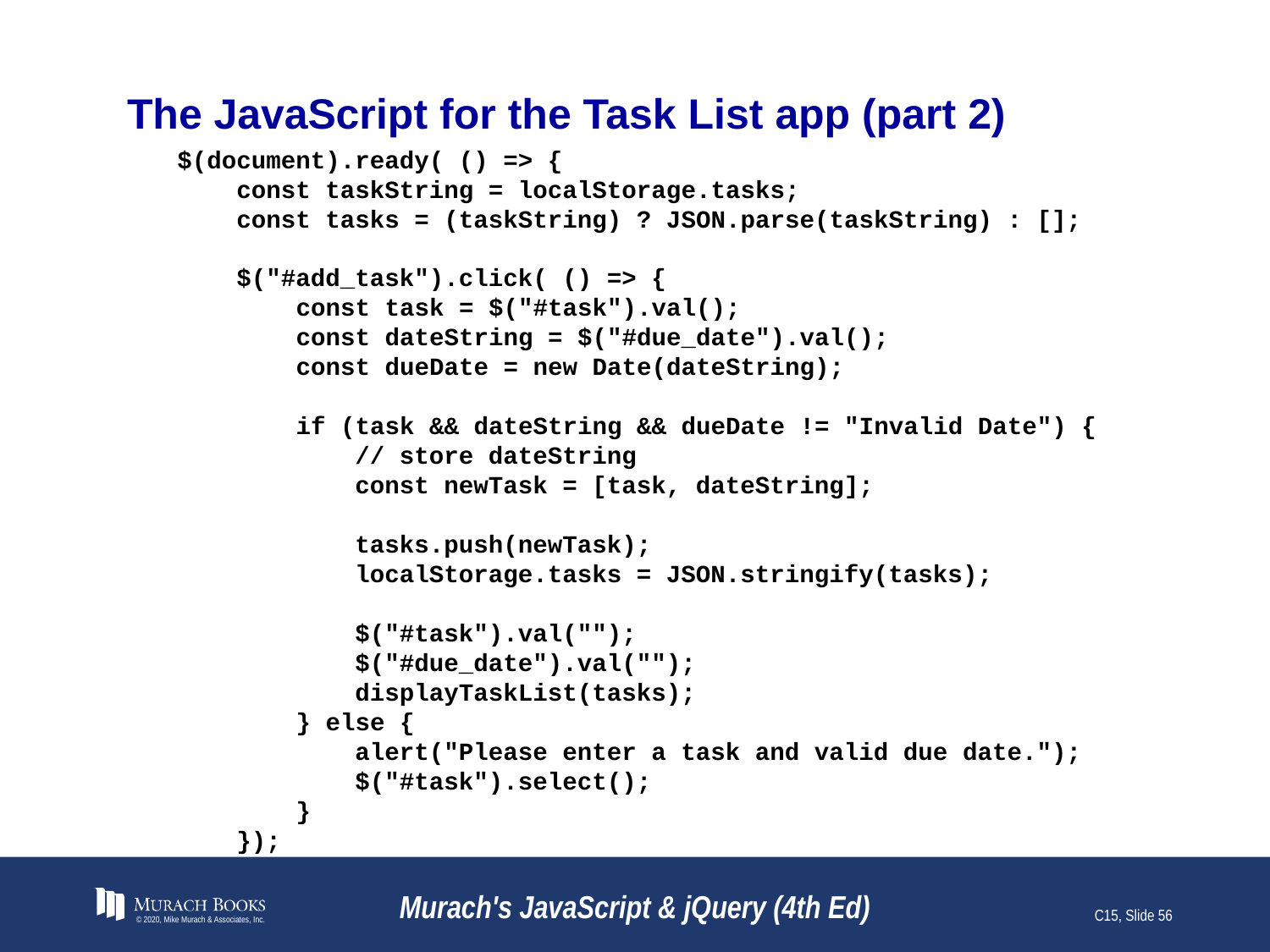

# The JavaScript for the Task List app (part 2)
$(document).ready( () => {
    const taskString = localStorage.tasks;
    const tasks = (taskString) ? JSON.parse(taskString) : [];

    $("#add_task").click( () => {
        const task = $("#task").val();
        const dateString = $("#due_date").val();
        const dueDate = new Date(dateString);

        if (task && dateString && dueDate != "Invalid Date") {
            // store dateString
            const newTask = [task, dateString];

            tasks.push(newTask);
            localStorage.tasks = JSON.stringify(tasks);

            $("#task").val("");
            $("#due_date").val("");
            displayTaskList(tasks);
        } else {
            alert("Please enter a task and valid due date.");
            $("#task").select();
        }
    });

© 2020, Mike Murach & Associates, Inc.
Murach's JavaScript & jQuery (4th Ed)

C15, Slide 56